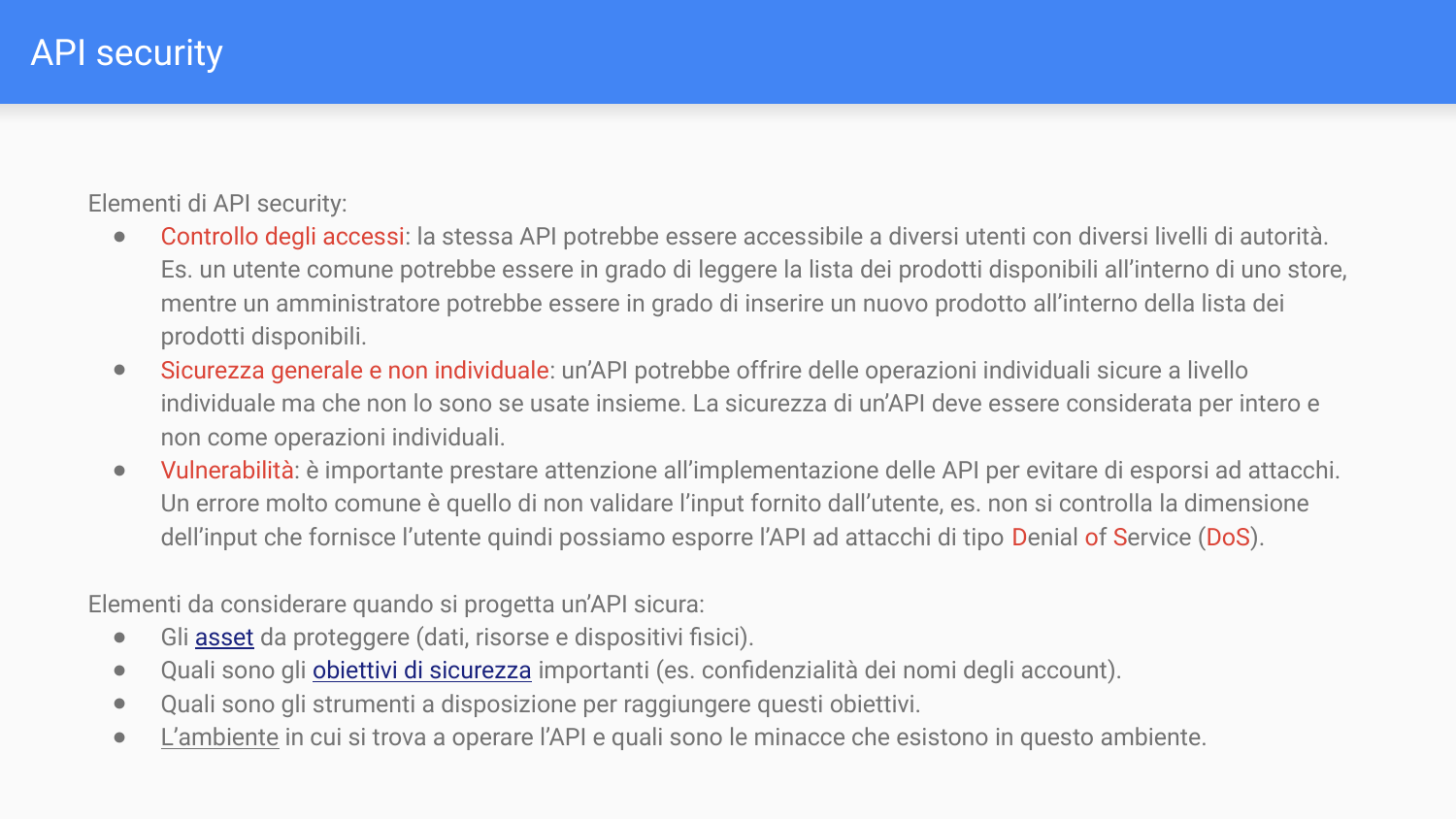

# API security
Elementi di API security:
Controllo degli accessi: la stessa API potrebbe essere accessibile a diversi utenti con diversi livelli di autorità. Es. un utente comune potrebbe essere in grado di leggere la lista dei prodotti disponibili all’interno di uno store, mentre un amministratore potrebbe essere in grado di inserire un nuovo prodotto all’interno della lista dei prodotti disponibili.
Sicurezza generale e non individuale: un’API potrebbe offrire delle operazioni individuali sicure a livello individuale ma che non lo sono se usate insieme. La sicurezza di un’API deve essere considerata per intero e non come operazioni individuali.
Vulnerabilità: è importante prestare attenzione all’implementazione delle API per evitare di esporsi ad attacchi. Un errore molto comune è quello di non validare l’input fornito dall’utente, es. non si controlla la dimensione dell’input che fornisce l’utente quindi possiamo esporre l’API ad attacchi di tipo Denial of Service (DoS).

Elementi da considerare quando si progetta un’API sicura:
Gli asset da proteggere (dati, risorse e dispositivi fisici).
Quali sono gli obiettivi di sicurezza importanti (es. confidenzialità dei nomi degli account).
Quali sono gli strumenti a disposizione per raggiungere questi obiettivi.
L’ambiente in cui si trova a operare l’API e quali sono le minacce che esistono in questo ambiente.